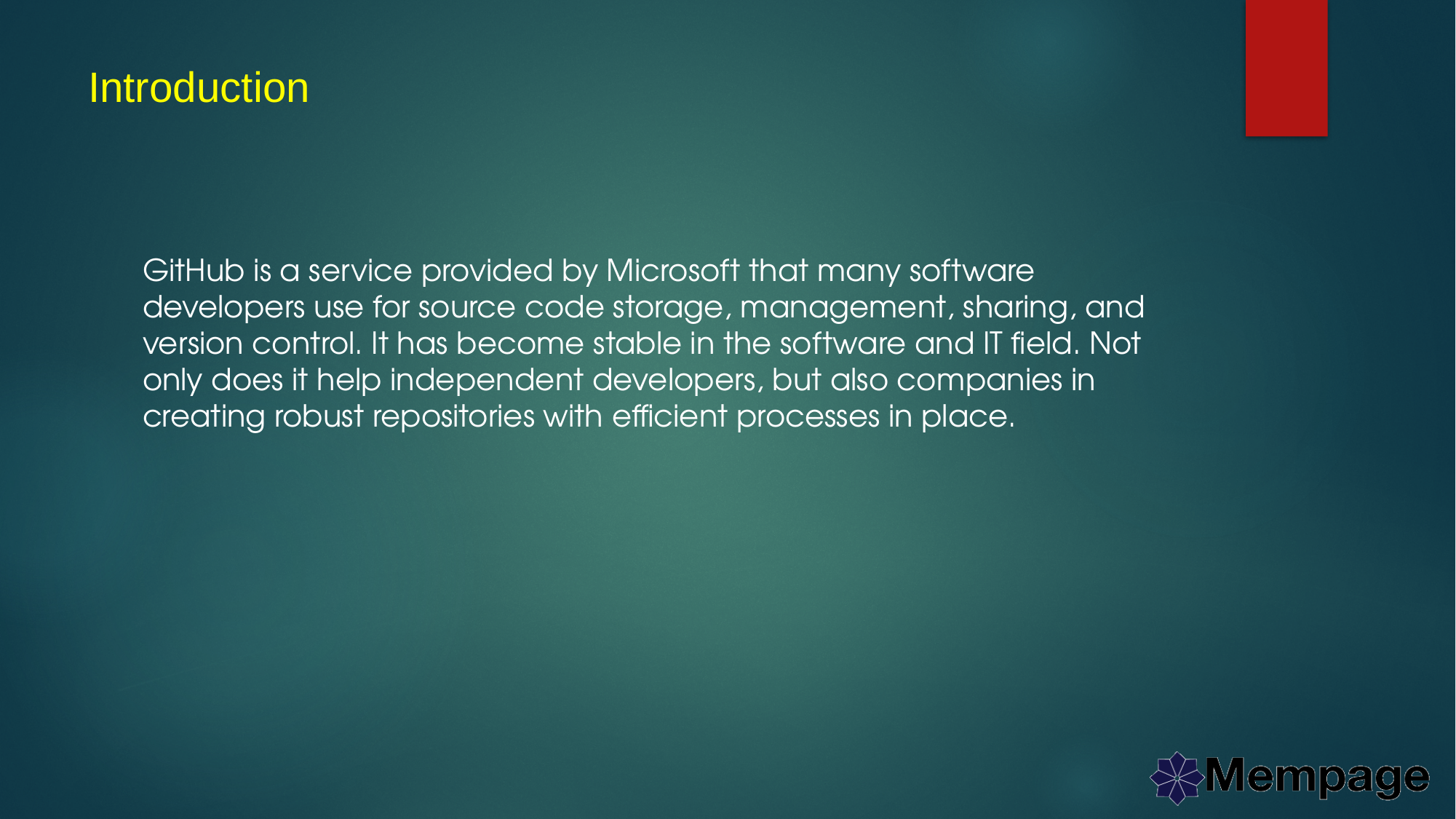

# Introduction
GitHub is a service provided by Microsoft that many software developers use for source code storage, management, sharing, and version control. It has become stable in the software and IT field. Not only does it help independent developers, but also companies in creating robust repositories with efficient processes in place.